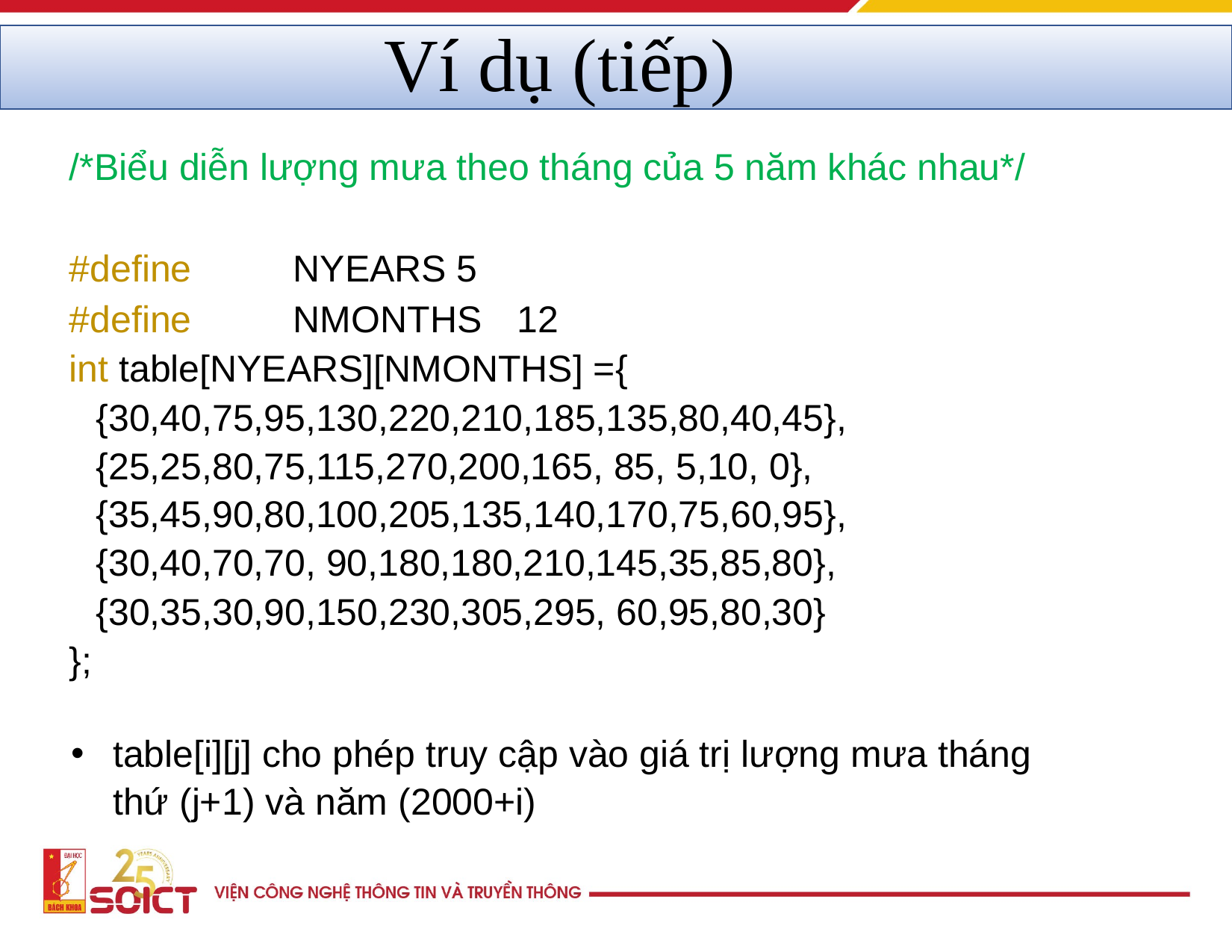

# Ví dụ (tiếp)

/*Biểu diễn lượng mưa theo tháng của 5 năm khác nhau*/

#define	NYEARS 5
#define	NMONTHS	12
int table[NYEARS][NMONTHS] ={
{30,40,75,95,130,220,210,185,135,80,40,45},
{25,25,80,75,115,270,200,165, 85, 5,10, 0},
{35,45,90,80,100,205,135,140,170,75,60,95},
{30,40,70,70, 90,180,180,210,145,35,85,80},
{30,35,30,90,150,230,305,295, 60,95,80,30}
};

table[i][j] cho phép truy cập vào giá trị lượng mưa tháng  thứ (j+1) và năm (2000+i)